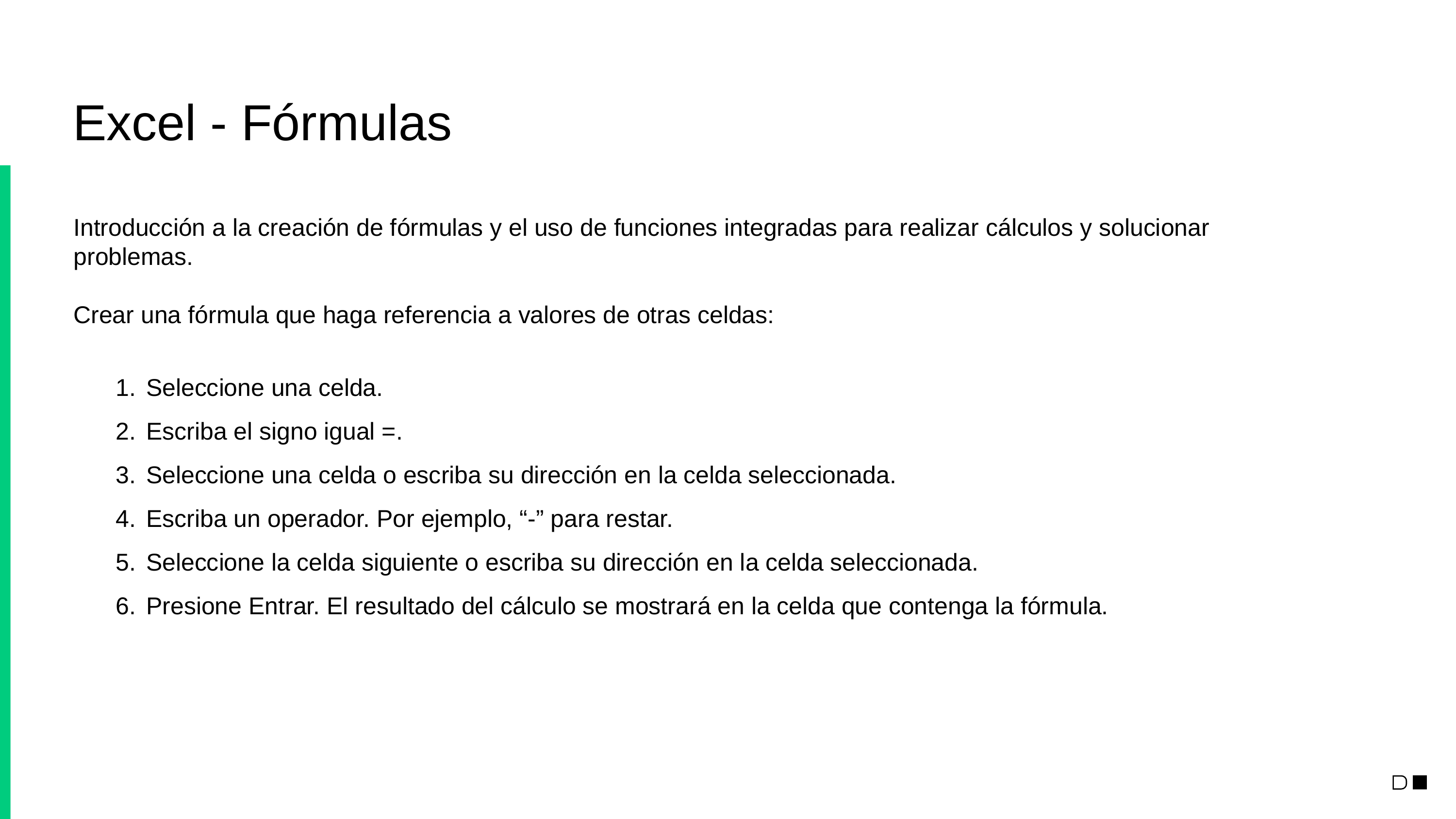

# Excel - Fórmulas
Introducción a la creación de fórmulas y el uso de funciones integradas para realizar cálculos y solucionar problemas.
Crear una fórmula que haga referencia a valores de otras celdas:
Seleccione una celda.
Escriba el signo igual =.
Seleccione una celda o escriba su dirección en la celda seleccionada.
Escriba un operador. Por ejemplo, “-” para restar.
Seleccione la celda siguiente o escriba su dirección en la celda seleccionada.
Presione Entrar. El resultado del cálculo se mostrará en la celda que contenga la fórmula.